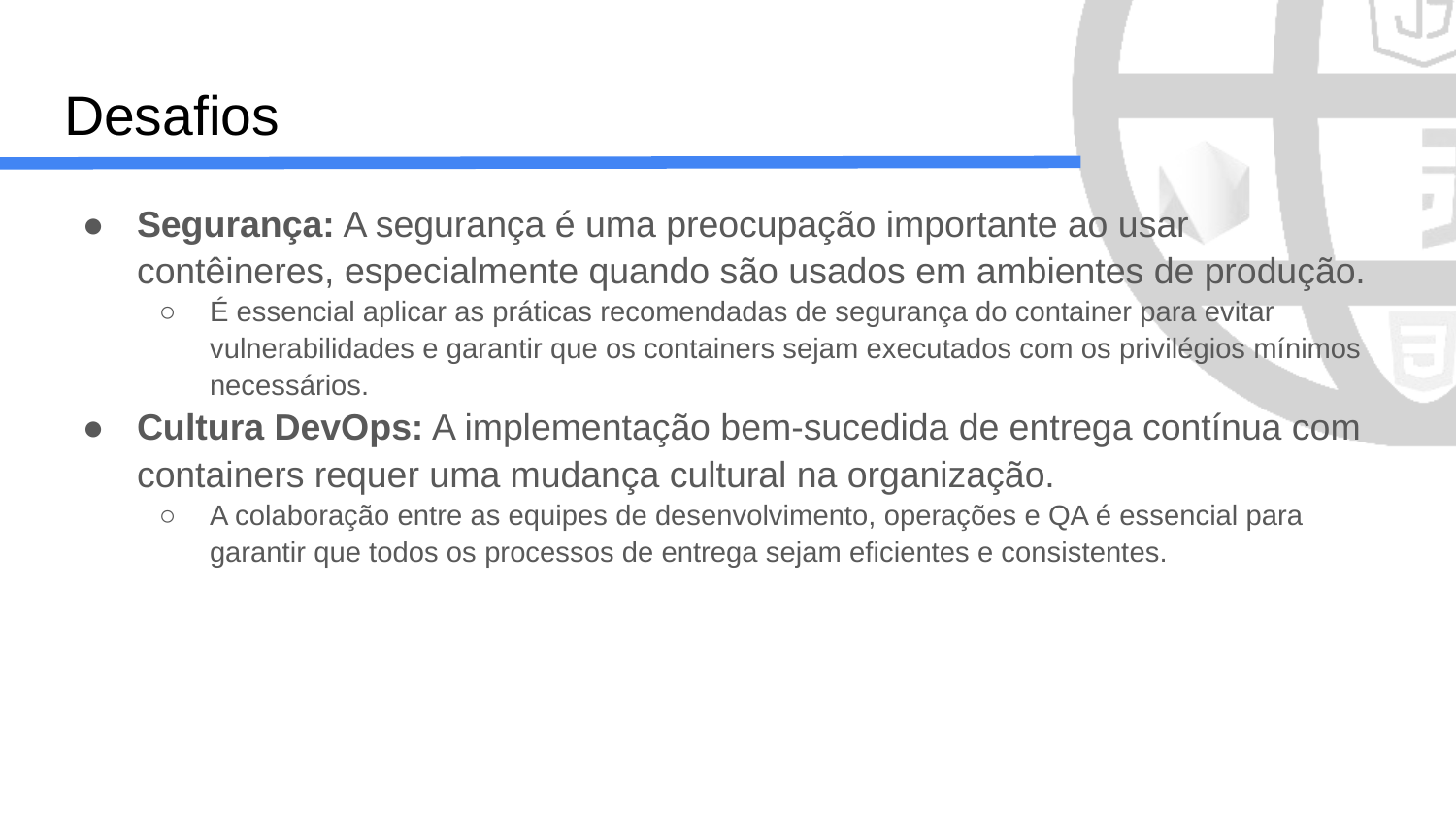

# Desafios
Segurança: A segurança é uma preocupação importante ao usar contêineres, especialmente quando são usados em ambientes de produção.
É essencial aplicar as práticas recomendadas de segurança do container para evitar vulnerabilidades e garantir que os containers sejam executados com os privilégios mínimos necessários.
Cultura DevOps: A implementação bem-sucedida de entrega contínua com containers requer uma mudança cultural na organização.
A colaboração entre as equipes de desenvolvimento, operações e QA é essencial para garantir que todos os processos de entrega sejam eficientes e consistentes.